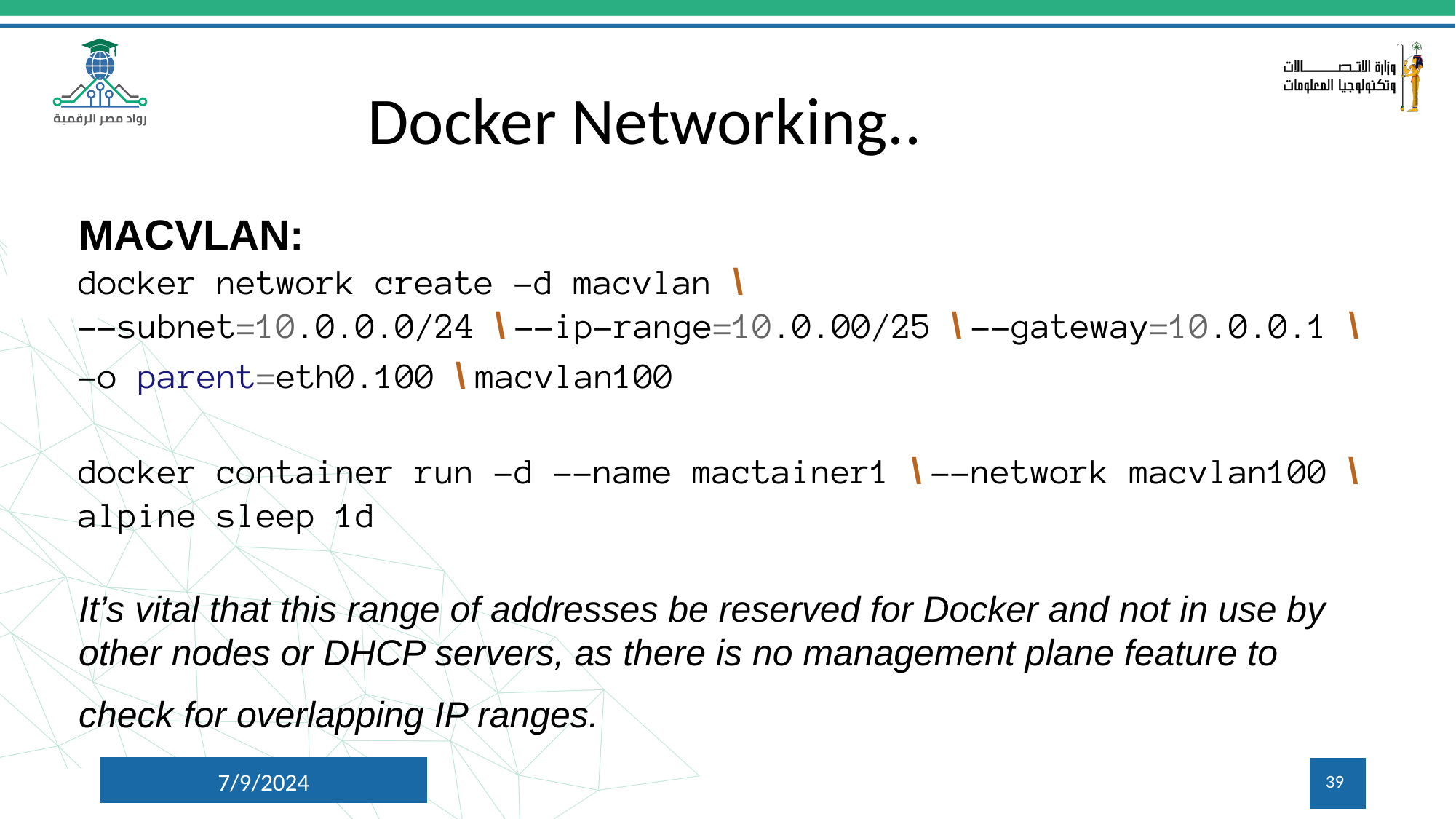

# Docker Networking..
MACVLAN:
docker network create -d macvlan \
--subnet=10.0.0.0/24 \ --ip-range=10.0.00/25 \ --gateway=10.0.0.1 \ -o parent=eth0.100 \ macvlan100
docker container run -d --name mactainer1 \ --network macvlan100 \
alpine sleep 1d
It’s vital that this range of addresses be reserved for Docker and not in use by other nodes or DHCP servers, as there is no management plane feature to check for overlapping IP ranges.
7/9/2024

39